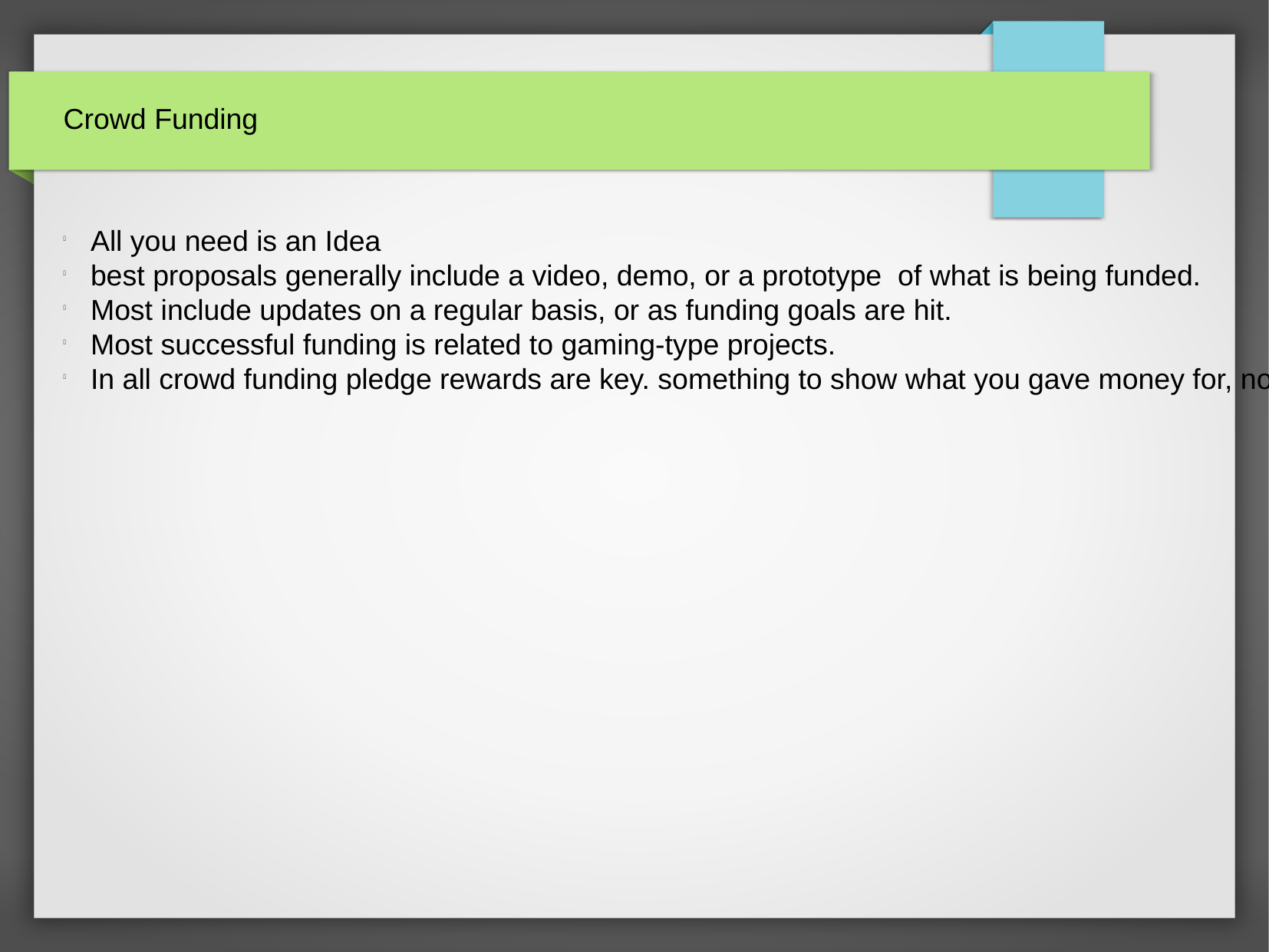

Crowd Funding
All you need is an Idea
best proposals generally include a video, demo, or a prototype  of what is being funded.
Most include updates on a regular basis, or as funding goals are hit.
Most successful funding is related to gaming-type projects.
In all crowd funding pledge rewards are key. something to show what you gave money for, not simply as a donation.